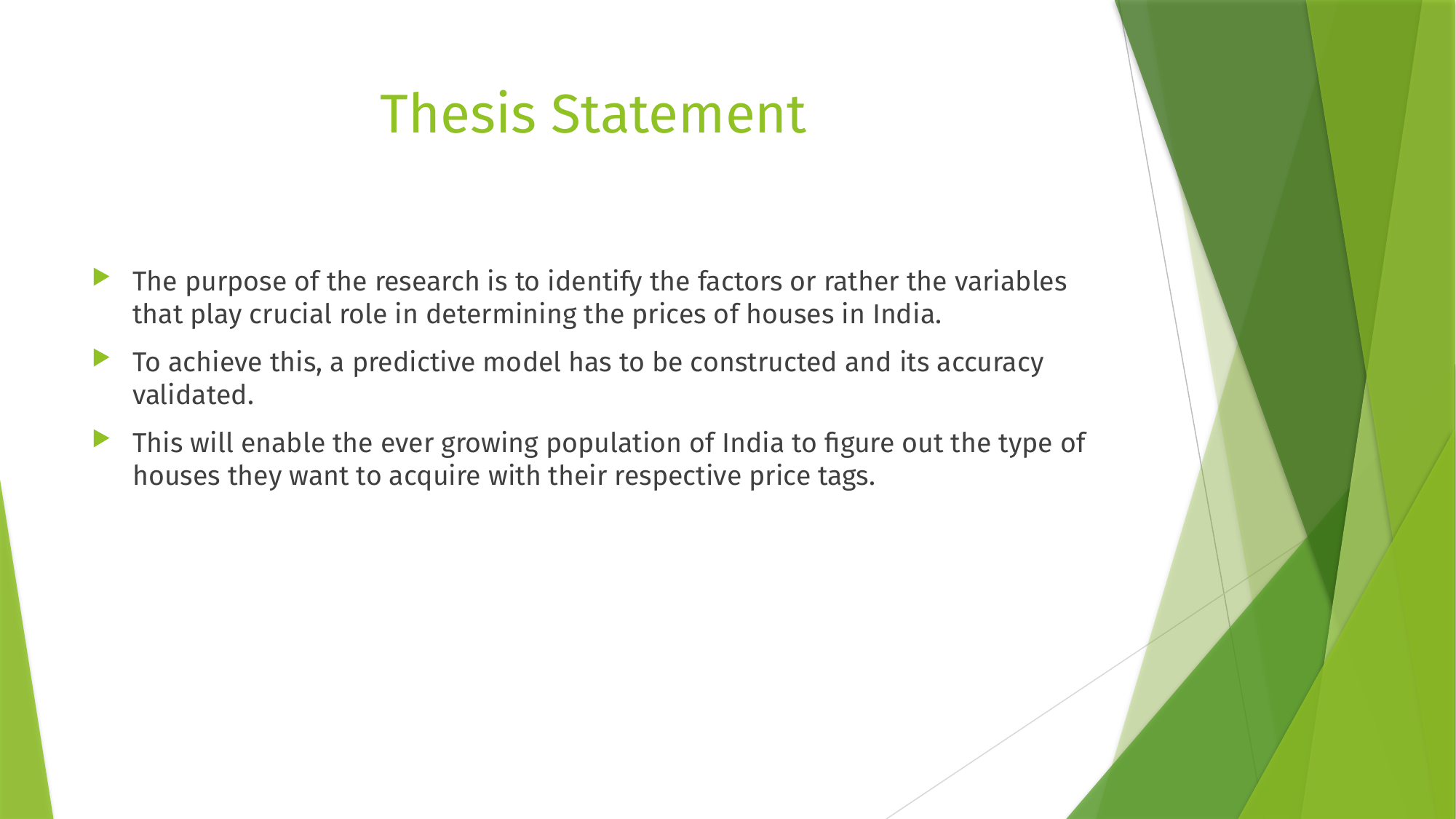

# Thesis Statement
The purpose of the research is to identify the factors or rather the variables that play crucial role in determining the prices of houses in India.
To achieve this, a predictive model has to be constructed and its accuracy validated.
This will enable the ever growing population of India to figure out the type of houses they want to acquire with their respective price tags.